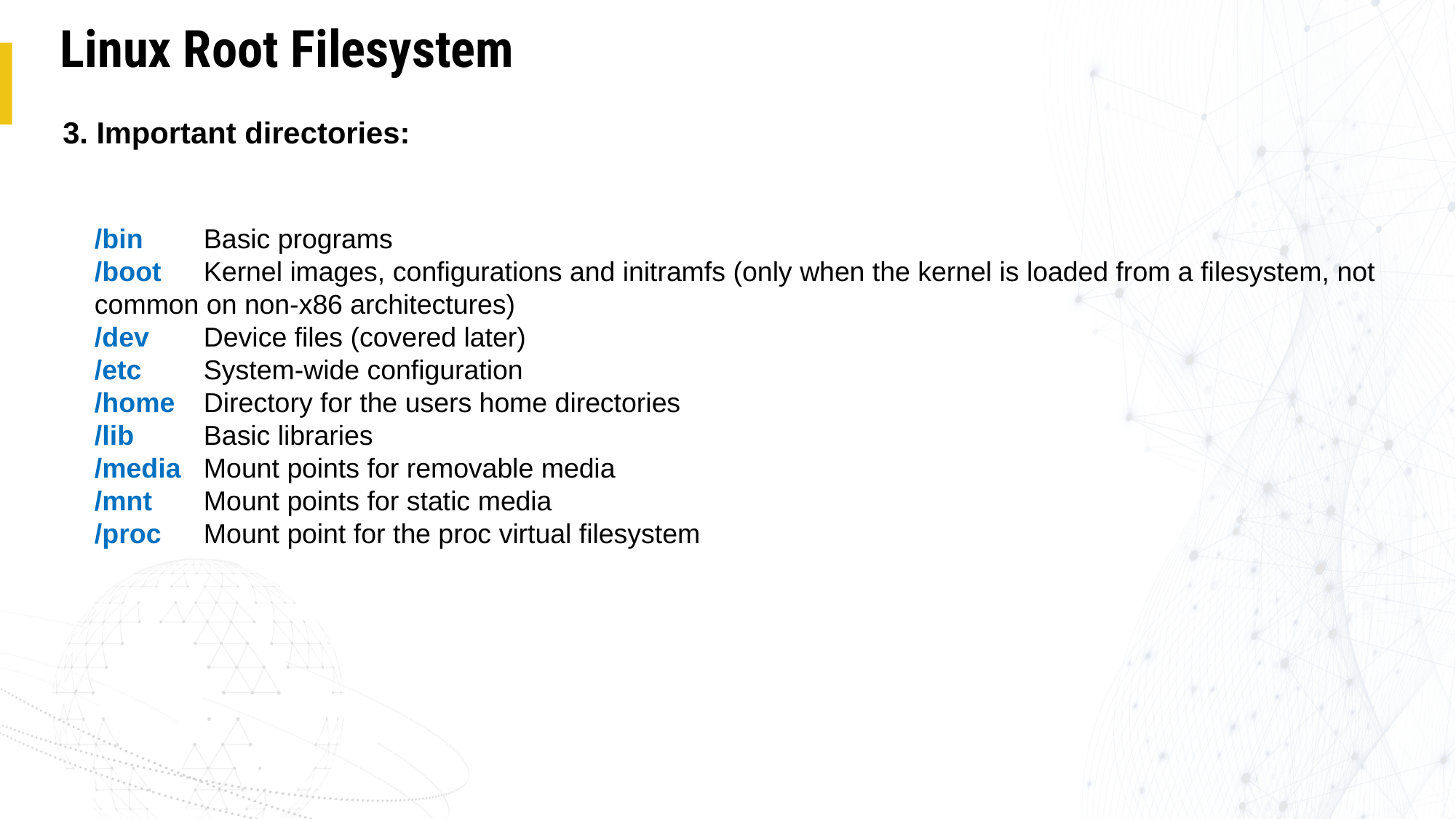

# Linux Root Filesystem
3. Important directories:
/bin 	Basic programs
/boot 	Kernel images, configurations and initramfs (only when the kernel is loaded from a filesystem, not 	common on non-x86 architectures)
/dev 	Device files (covered later)
/etc 	System-wide configuration
/home 	Directory for the users home directories
/lib 	Basic libraries
/media 	Mount points for removable media
/mnt 	Mount points for static media
/proc 	Mount point for the proc virtual filesystem